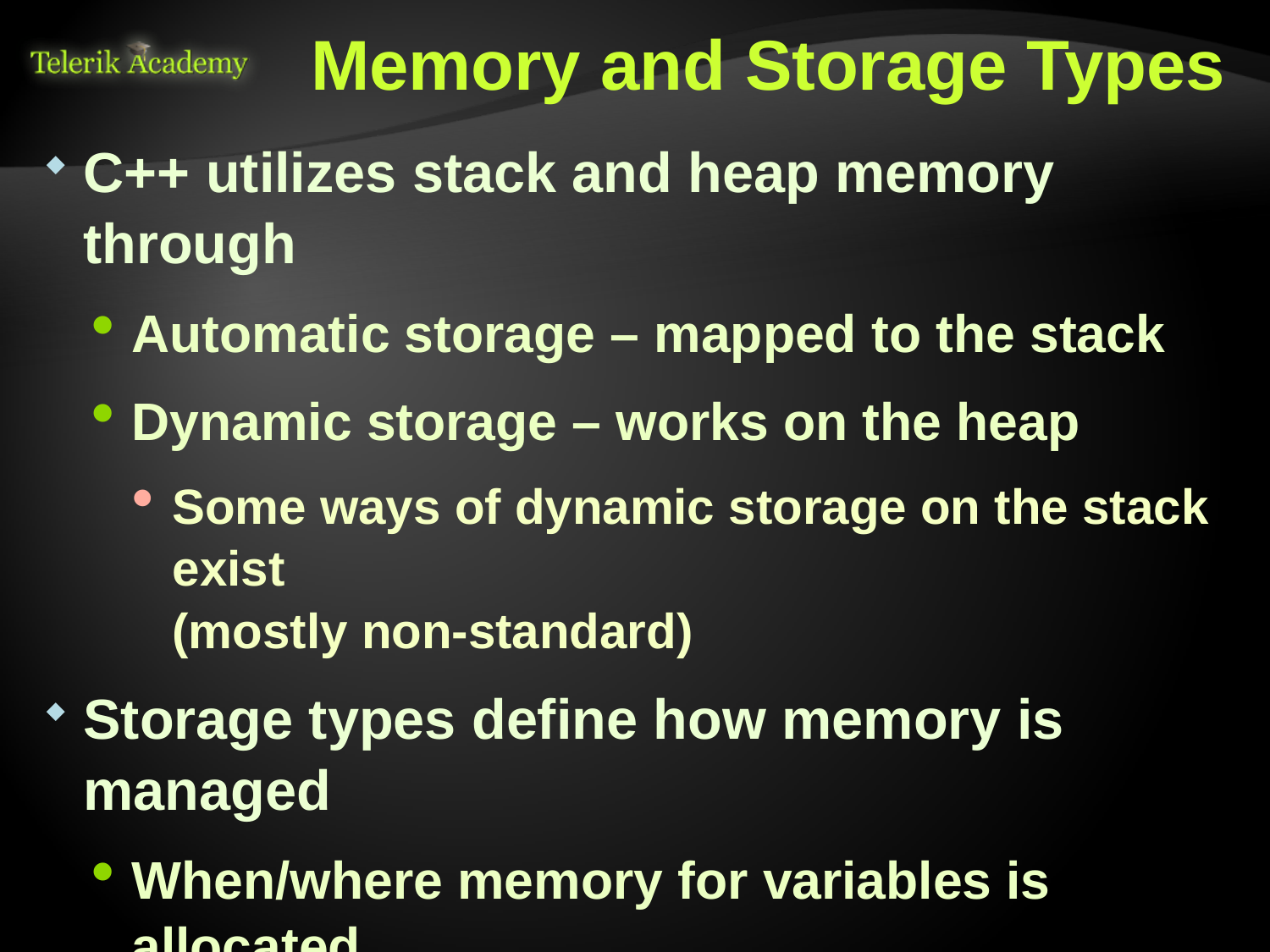

# Memory and Storage Types
C++ utilizes stack and heap memory through
Automatic storage – mapped to the stack
Dynamic storage – works on the heap
Some ways of dynamic storage on the stack exist
(mostly non-standard)
Storage types define how memory is managed
When/where memory for variables is allocated
What defines memory deallocation